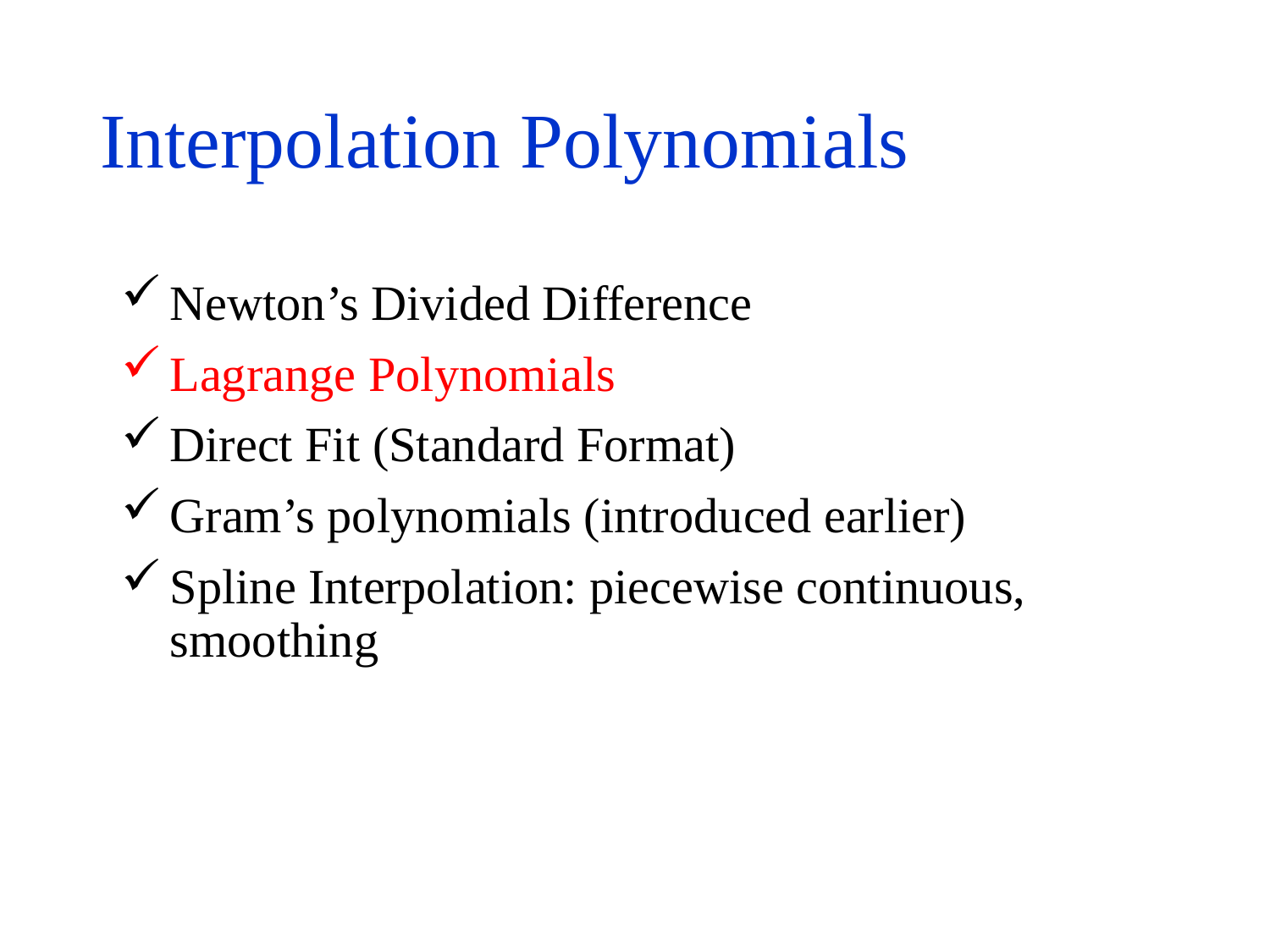

# Interpolation Polynomials
Newton’s Divided Difference
Lagrange Polynomials
Direct Fit (Standard Format)
Gram’s polynomials (introduced earlier)
Spline Interpolation: piecewise continuous, smoothing